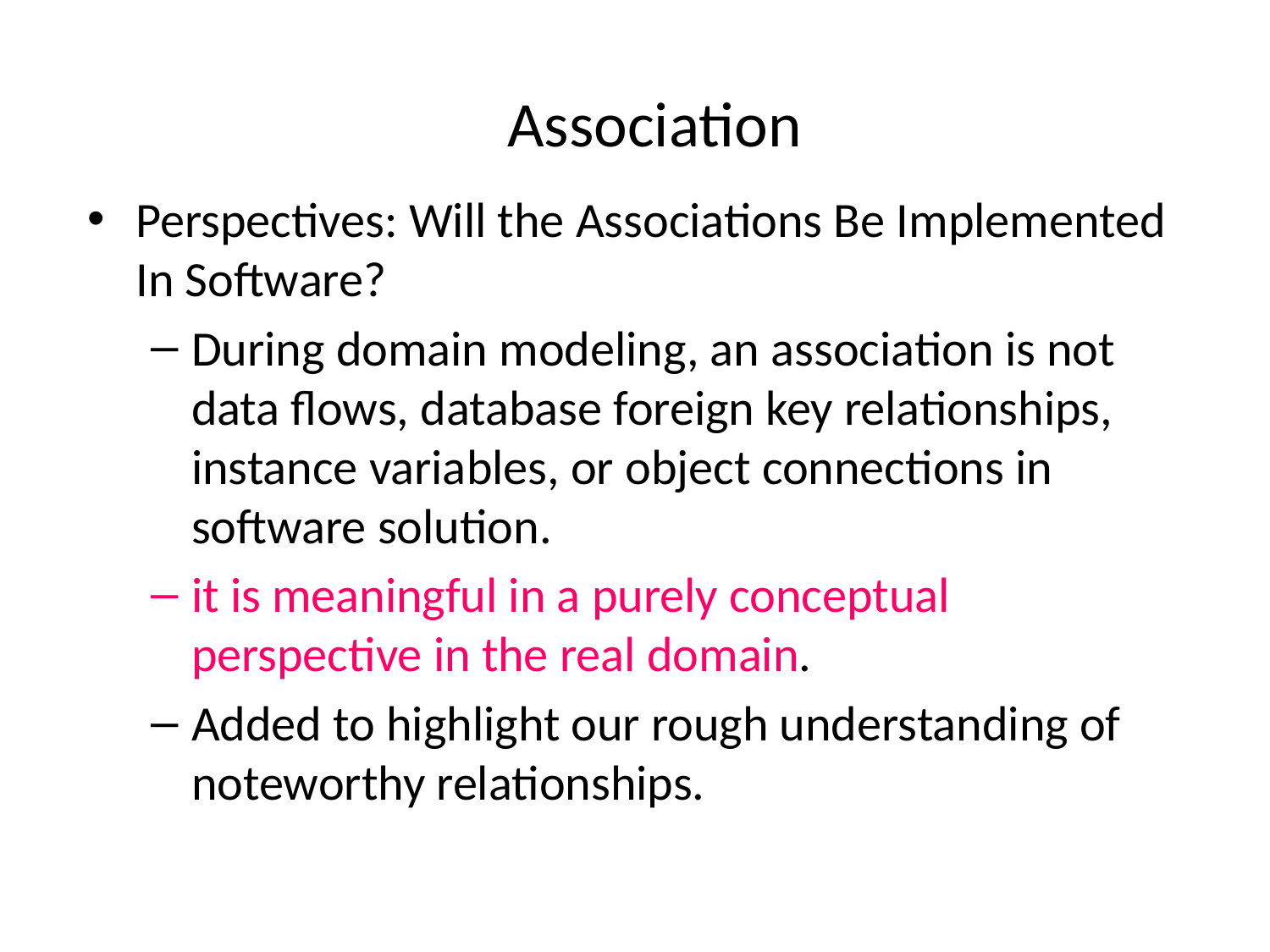

# Association
Perspectives: Will the Associations Be Implemented In Software?
During domain modeling, an association is not data flows, database foreign key relationships, instance variables, or object connections in software solution.
it is meaningful in a purely conceptual perspective in the real domain.
Added to highlight our rough understanding of noteworthy relationships.